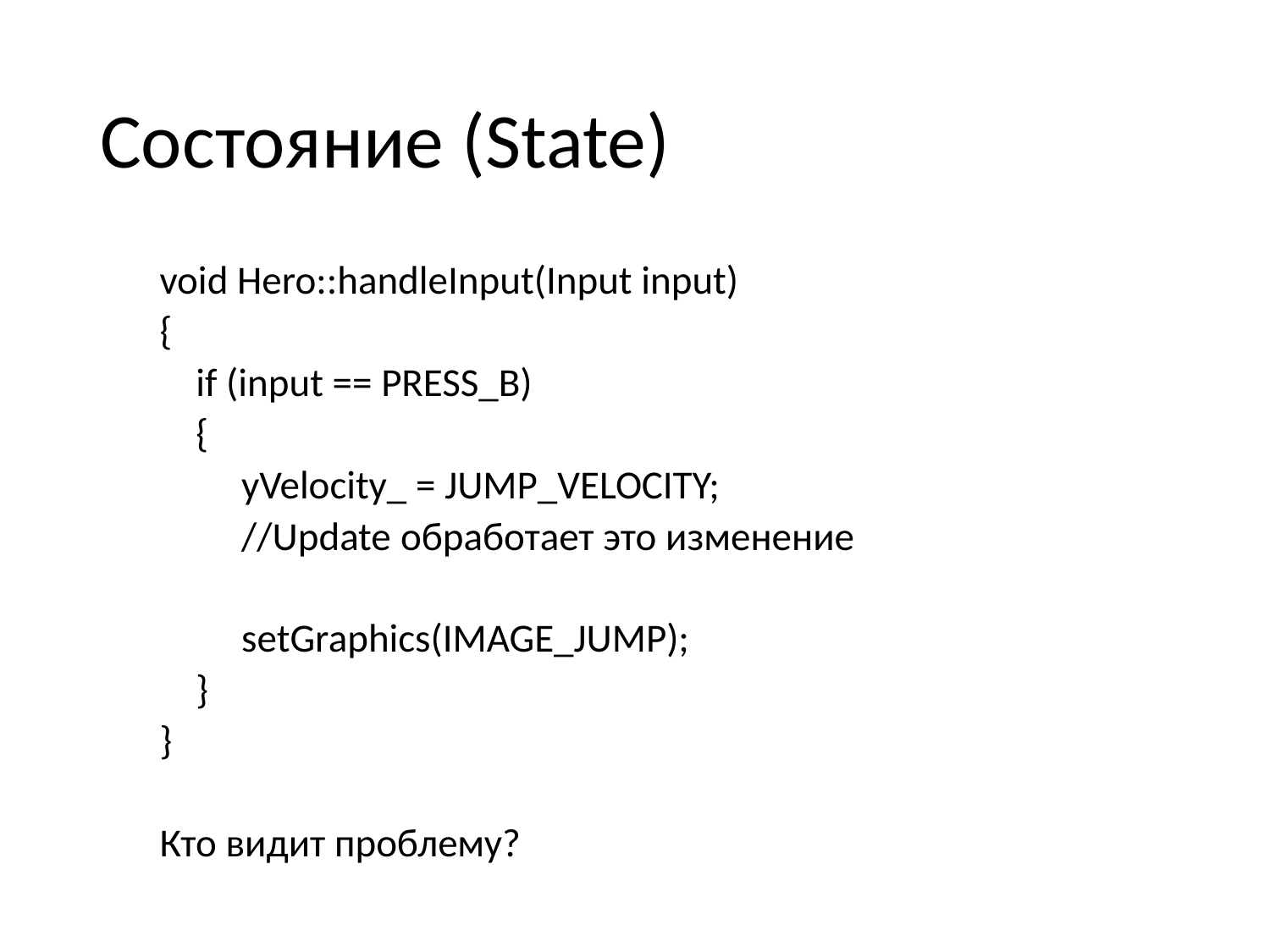

# Состояние (State)
void Hero::handleInput(Input input)
{
    if (input == PRESS_B)
    {
         yVelocity_ = JUMP_VELOCITY;
         //Update обработает это изменение

         setGraphics(IMAGE_JUMP);
    }
}

Кто видит проблему?